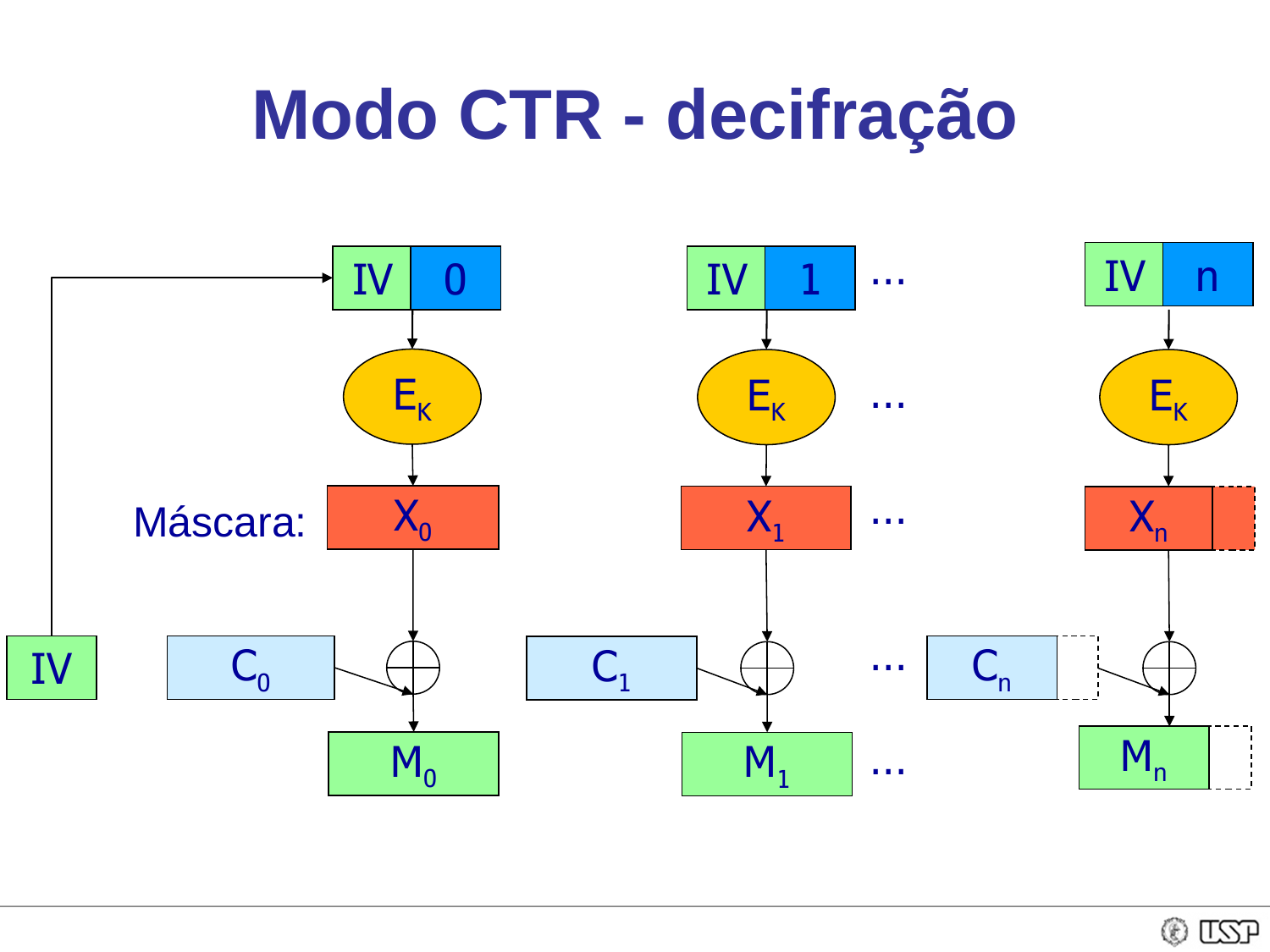

# Modo CTR - decifração
...
IV
n
IV
0
IV
1
EK
EK
EK
...
...
X0
X1
Xn

Máscara:
...
IV
C0
Cn

C1

...
Mn

M0
M1